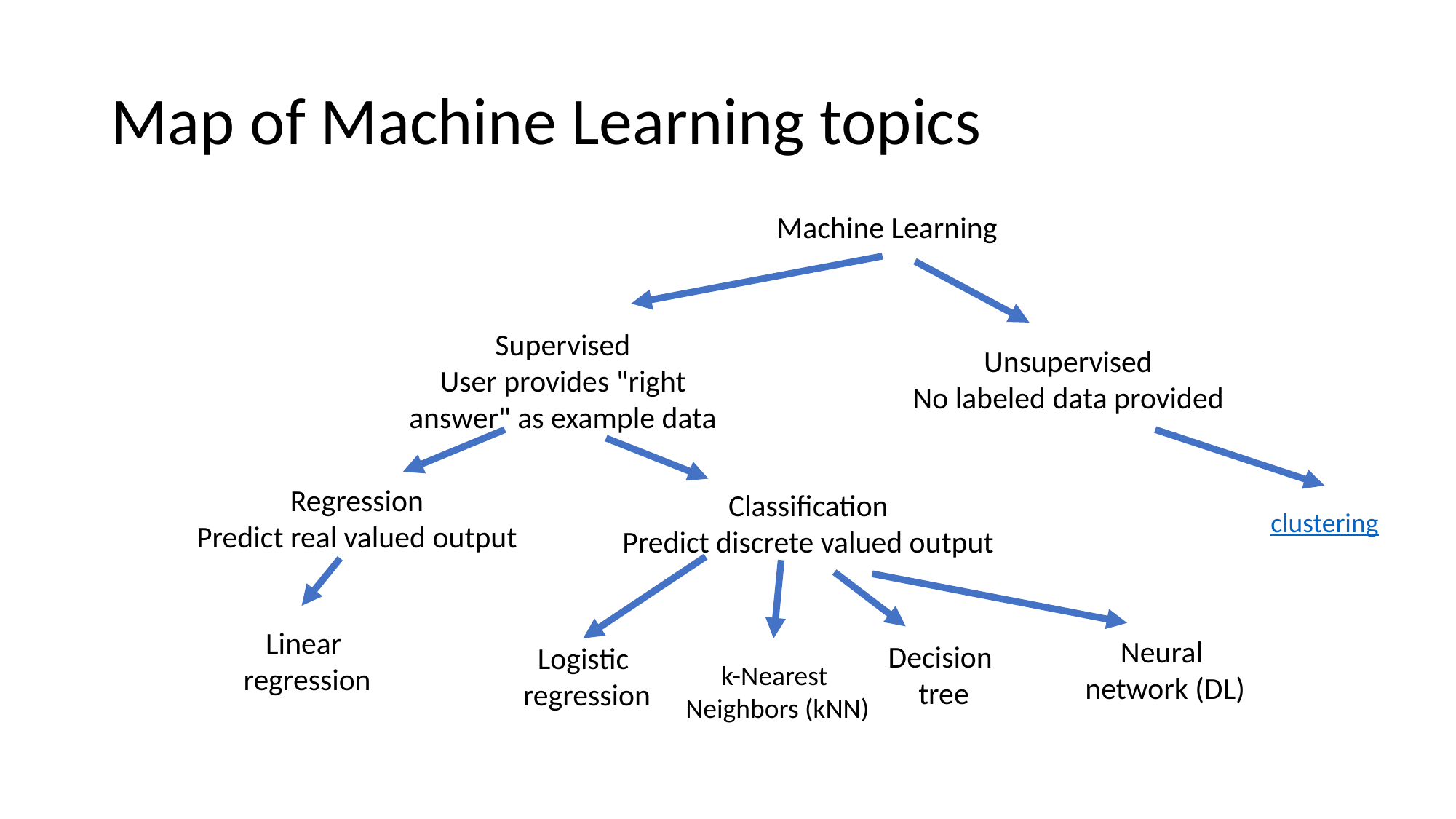

Map of Machine Learning topics
Machine Learning
Supervised
User provides "right answer" as example data
Unsupervised
No labeled data provided
Regression
Predict real valued output
Classification
Predict discrete valued output
clustering
Linear
regression
Neural
network (DL)
Decision
tree
Logistic
regression
k-Nearest
Neighbors (kNN)